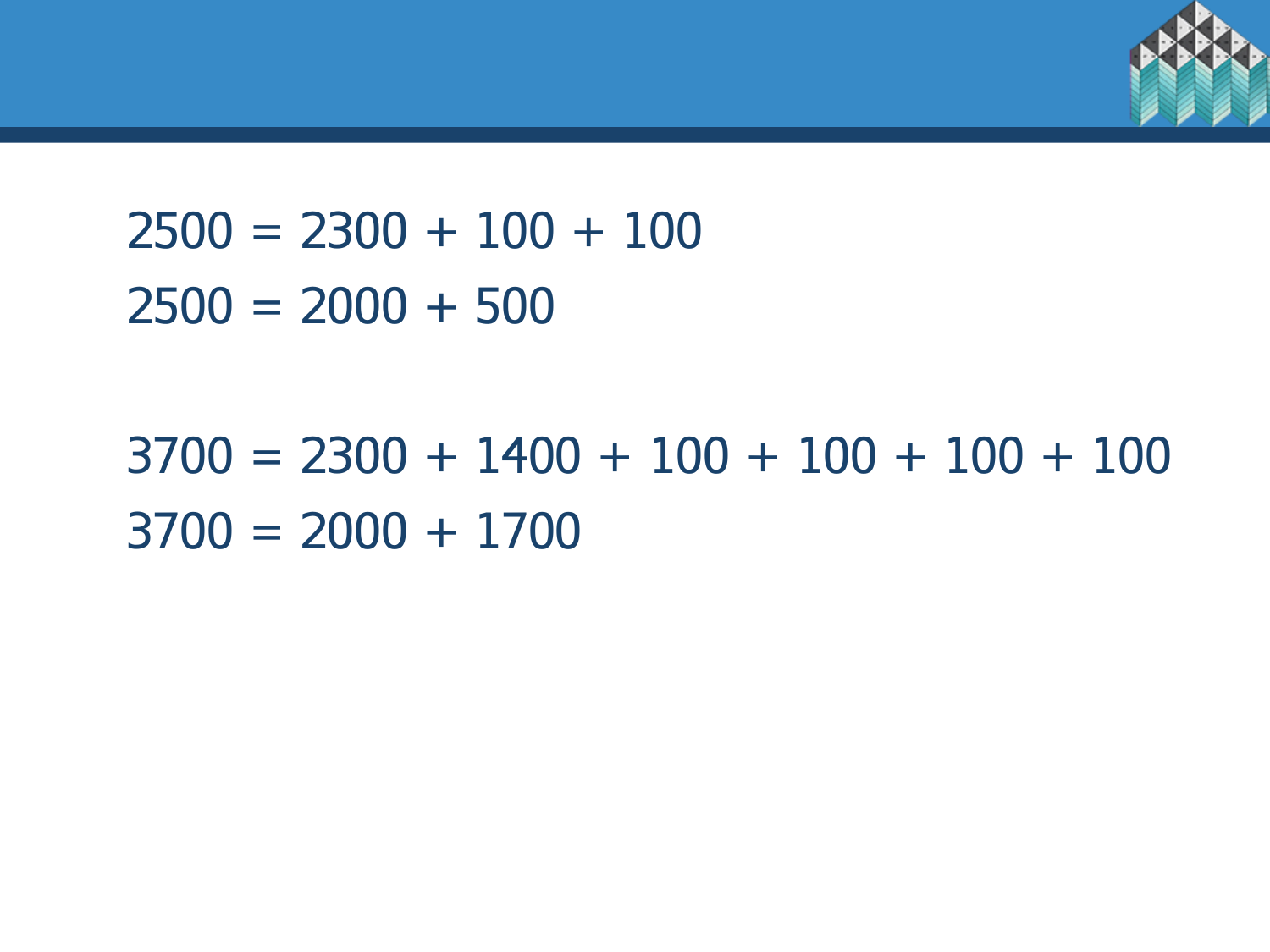

2500 = 2300 + 100 + 100
2500 = 2000 + 500

3700 = 2300 + 1400 + 100 + 100 + 100 + 100
3700 = 2000 + 1700